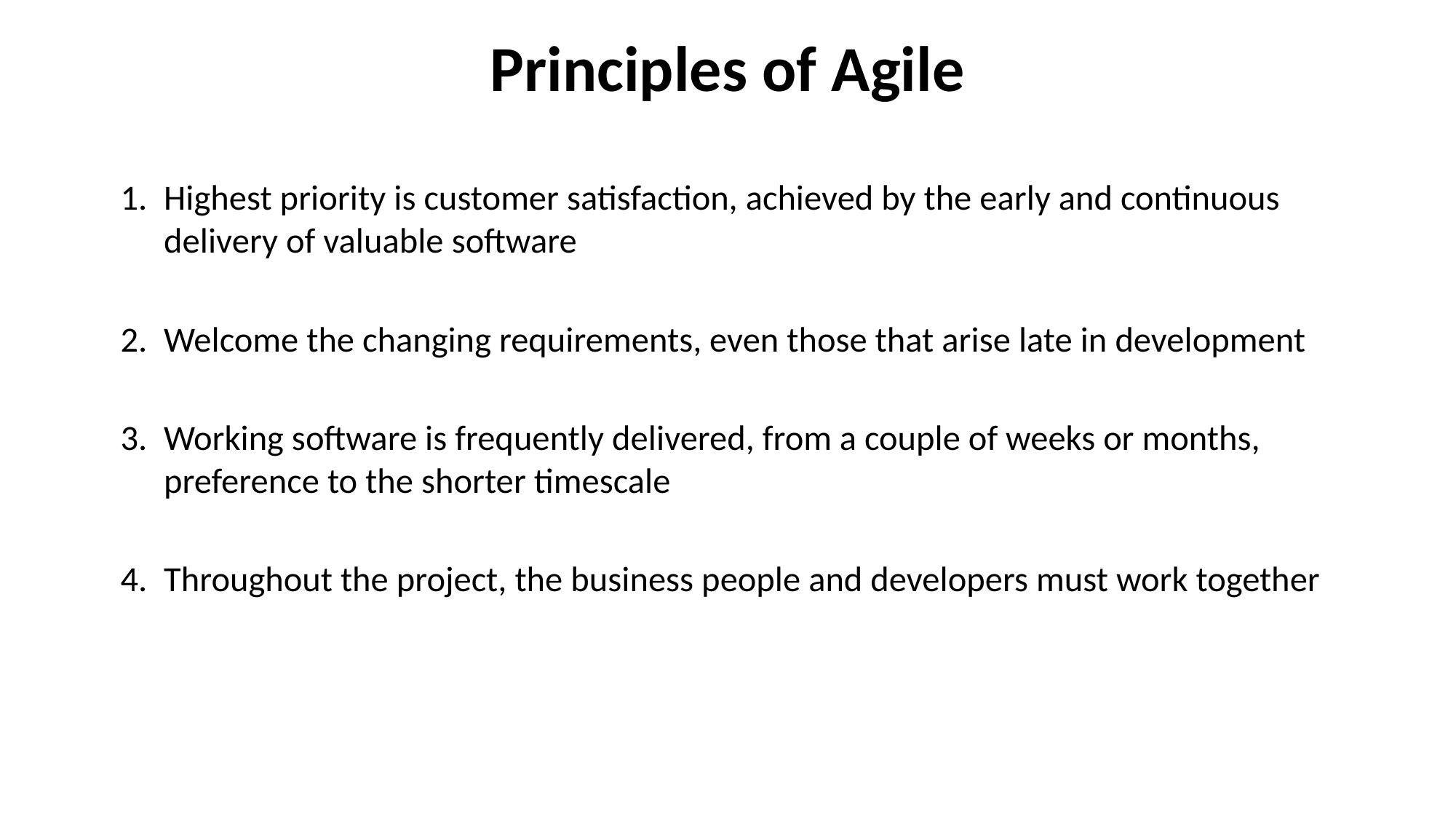

Principles of Agile

Highest priority is customer satisfaction, achieved by the early and continuous delivery of valuable software

Welcome the changing requirements, even those that arise late in development

Working software is frequently delivered, from a couple of weeks or months, preference to the shorter timescale

Throughout the project, the business people and developers must work together